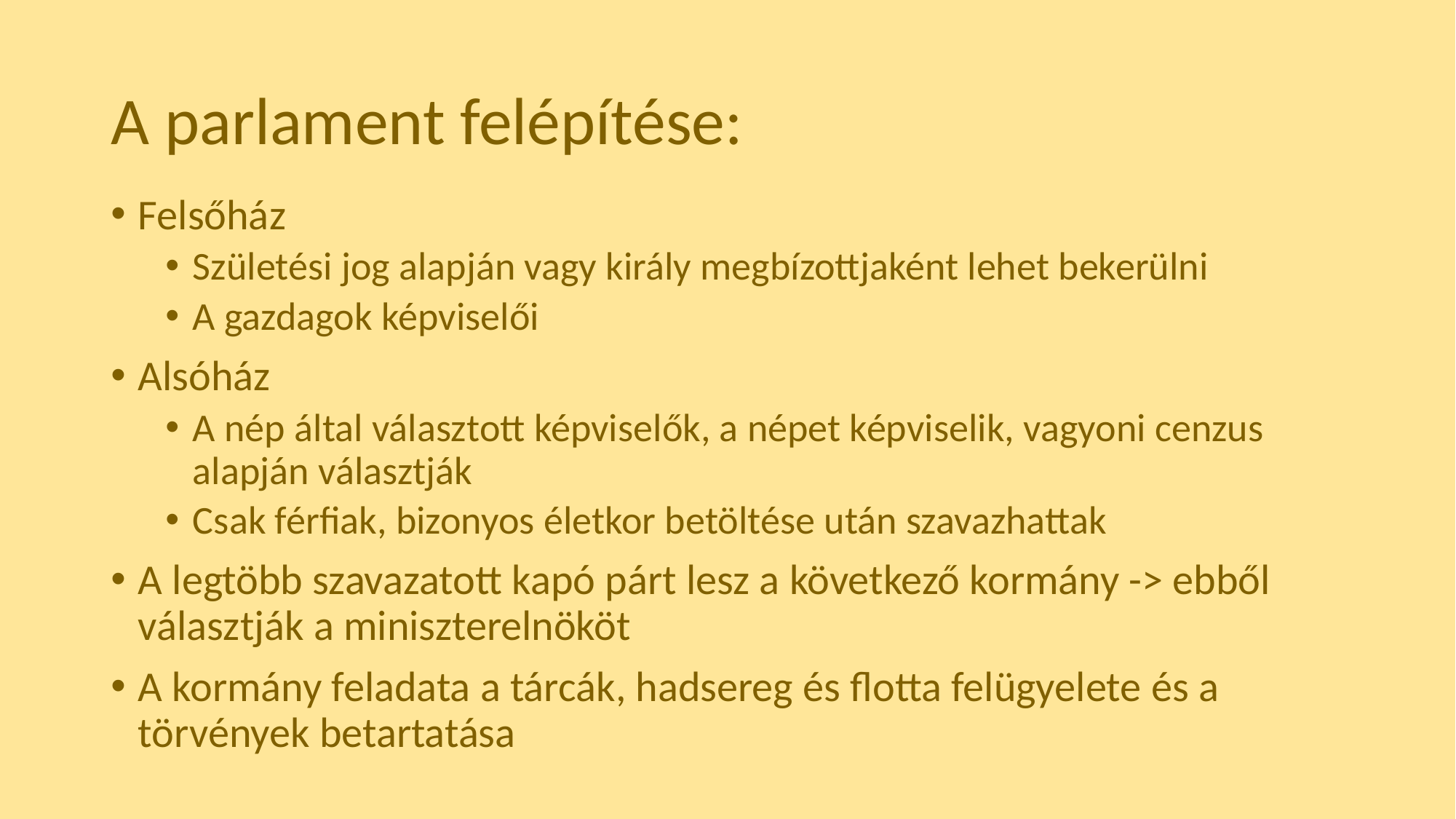

# A parlament felépítése:
Felsőház
Születési jog alapján vagy király megbízottjaként lehet bekerülni
A gazdagok képviselői
Alsóház
A nép által választott képviselők, a népet képviselik, vagyoni cenzus alapján választják
Csak férfiak, bizonyos életkor betöltése után szavazhattak
A legtöbb szavazatott kapó párt lesz a következő kormány -> ebből választják a miniszterelnököt
A kormány feladata a tárcák, hadsereg és flotta felügyelete és a törvények betartatása